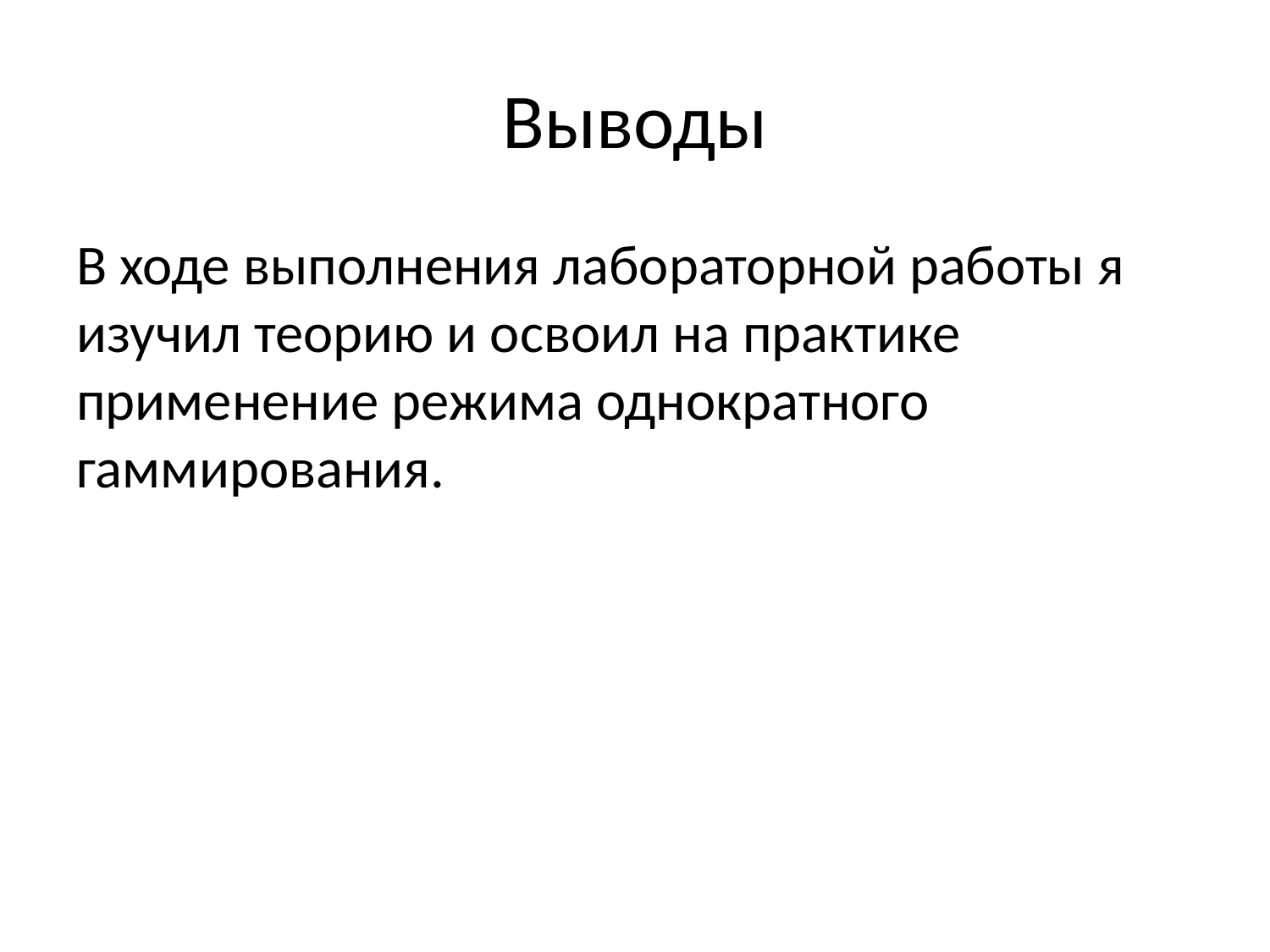

# Выводы
В ходе выполнения лабораторной работы я изучил теорию и освоил на практике применение режима однократного гаммирования.